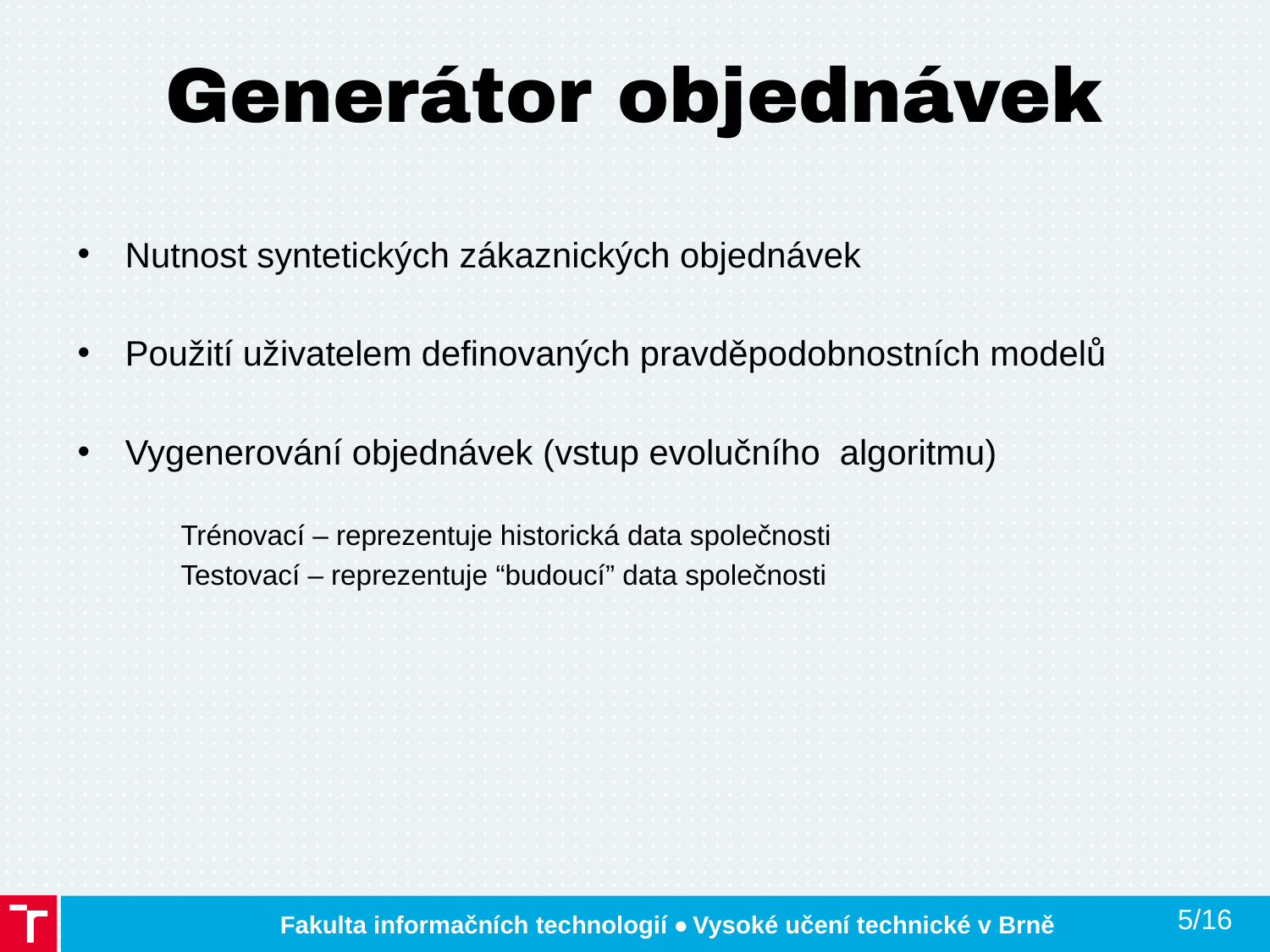

# Generátor objednávek
Nutnost syntetických zákaznických objednávek

Použití uživatelem definovaných pravděpodobnostních modelů

Vygenerování objednávek (vstup evolučního  algoritmu)

Trénovací – reprezentuje historická data společnosti
Testovací – reprezentuje “budoucí” data společnosti
5/16